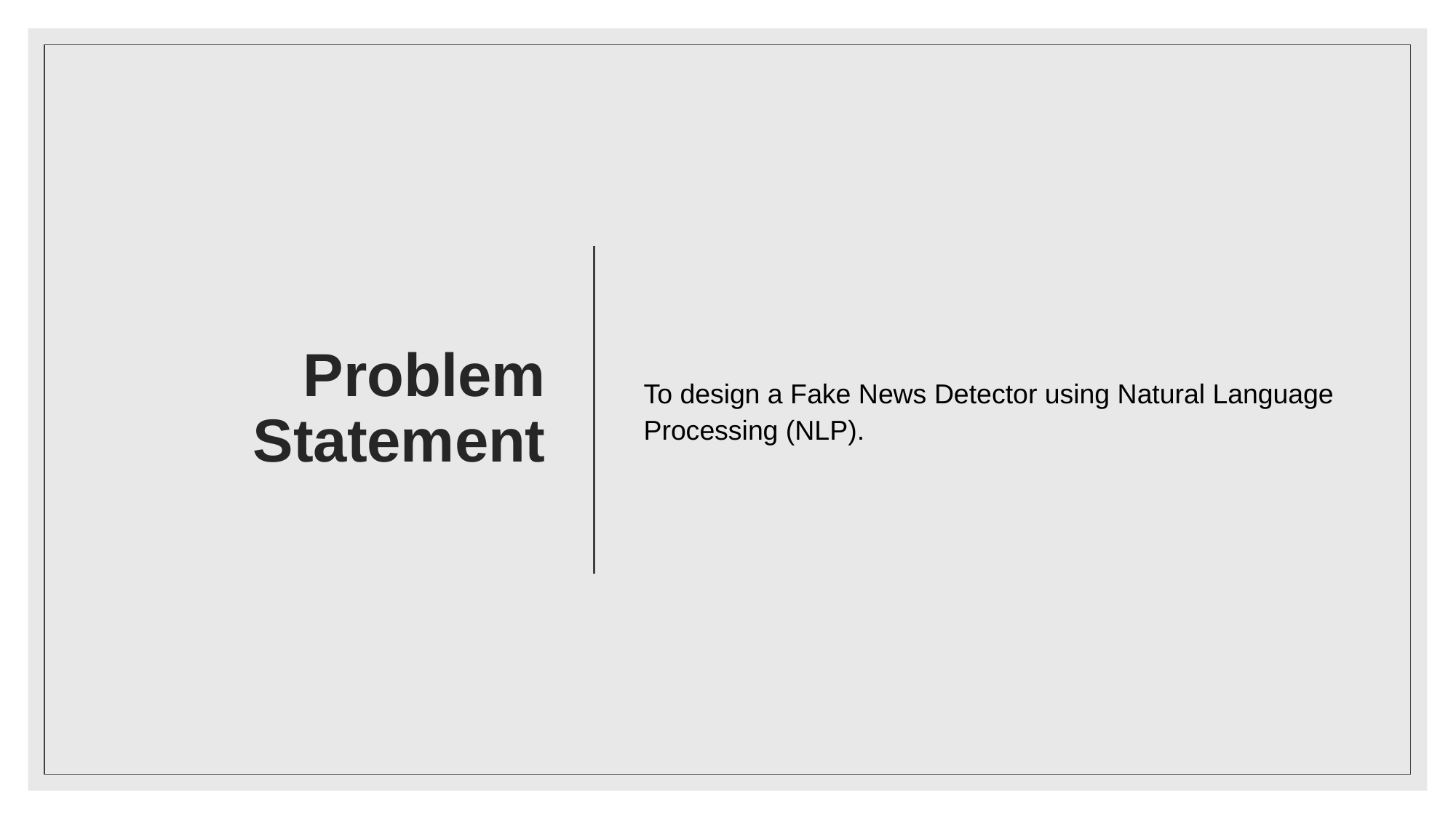

# Problem Statement
To design a Fake News Detector using Natural Language Processing (NLP).